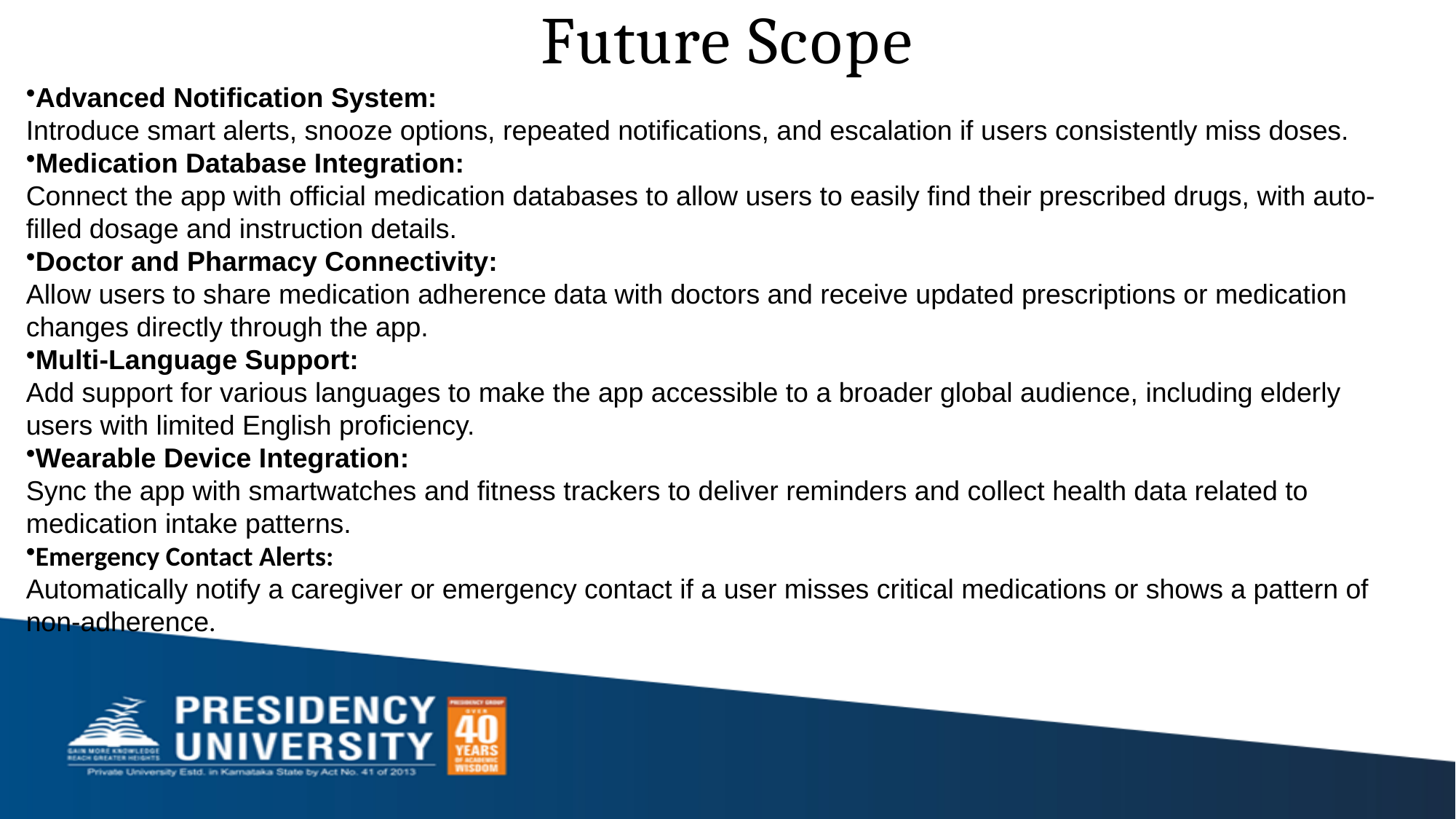

# Future Scope
Advanced Notification System:
Introduce smart alerts, snooze options, repeated notifications, and escalation if users consistently miss doses.
Medication Database Integration:
Connect the app with official medication databases to allow users to easily find their prescribed drugs, with auto-filled dosage and instruction details.
Doctor and Pharmacy Connectivity:
Allow users to share medication adherence data with doctors and receive updated prescriptions or medication changes directly through the app.
Multi-Language Support:
Add support for various languages to make the app accessible to a broader global audience, including elderly users with limited English proficiency.
Wearable Device Integration:
Sync the app with smartwatches and fitness trackers to deliver reminders and collect health data related to medication intake patterns.
Emergency Contact Alerts:
Automatically notify a caregiver or emergency contact if a user misses critical medications or shows a pattern of non-adherence.